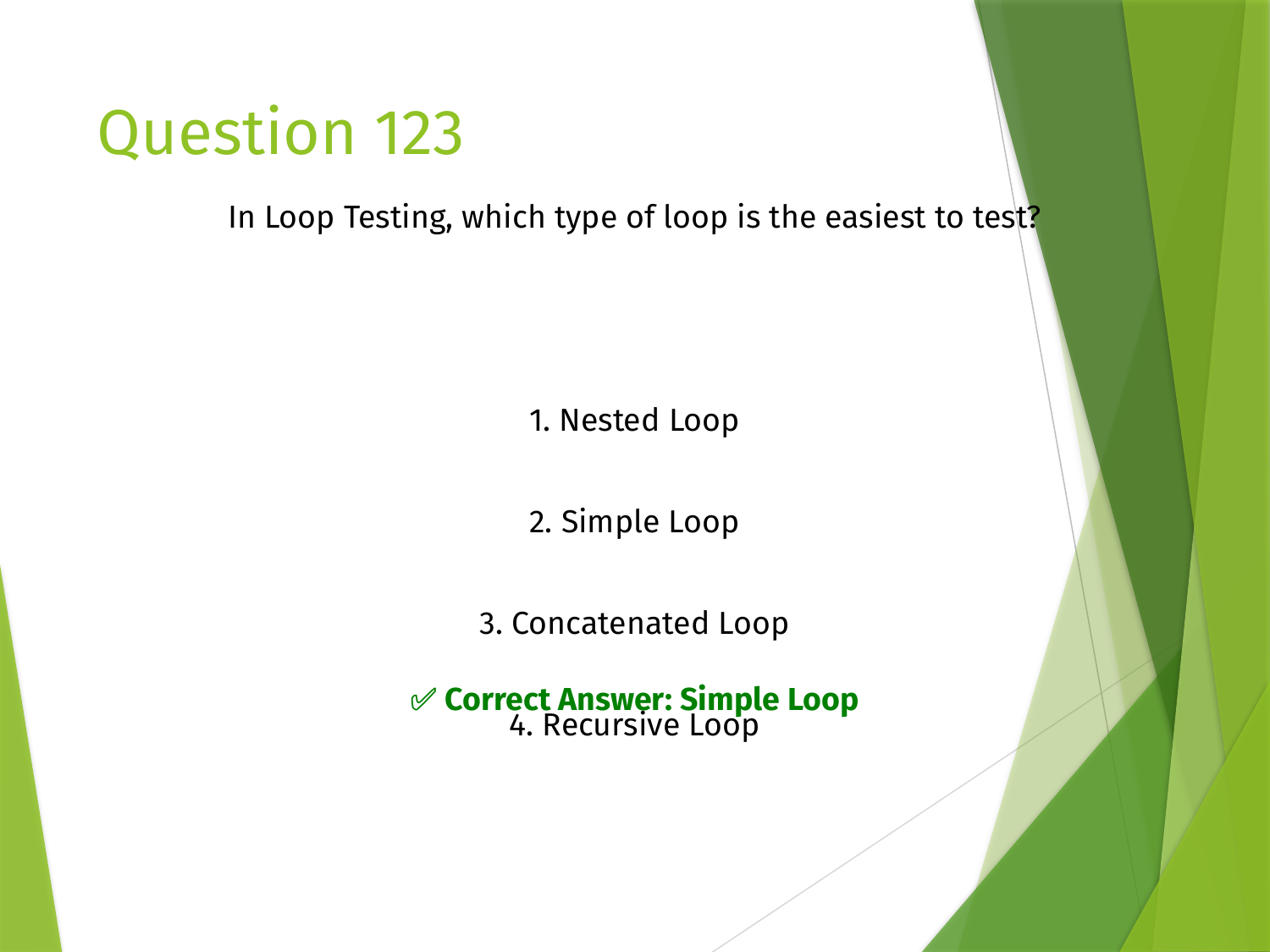

# Question 123
In Loop Testing, which type of loop is the easiest to test?

1. Nested Loop

2. Simple Loop

3. Concatenated Loop

✅ Correct Answer: Simple Loop

4. Recursive Loop